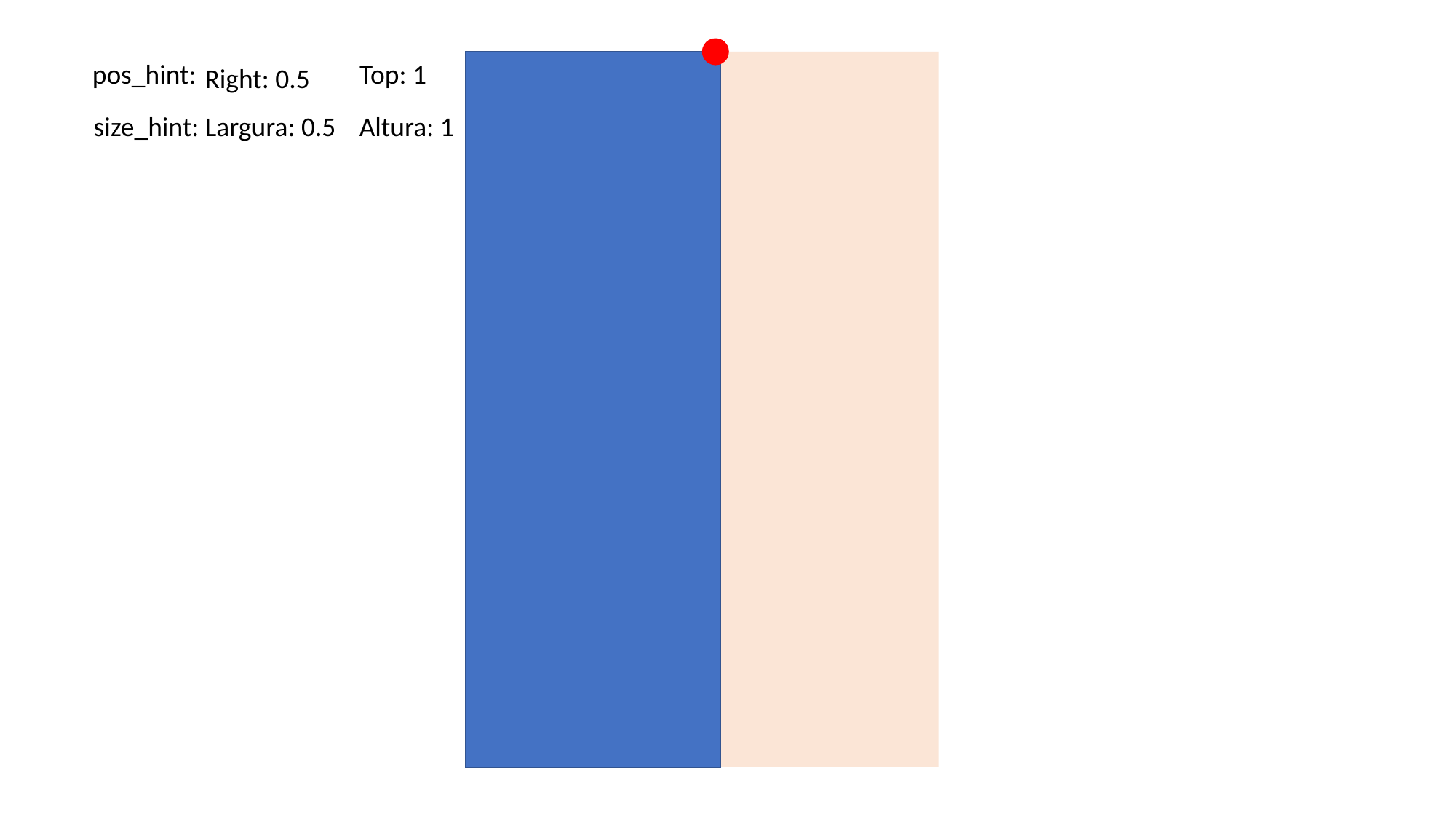

pos_hint:
Top: 1

Right: 0.5
size_hint:
Largura: 0.5
Altura: 1